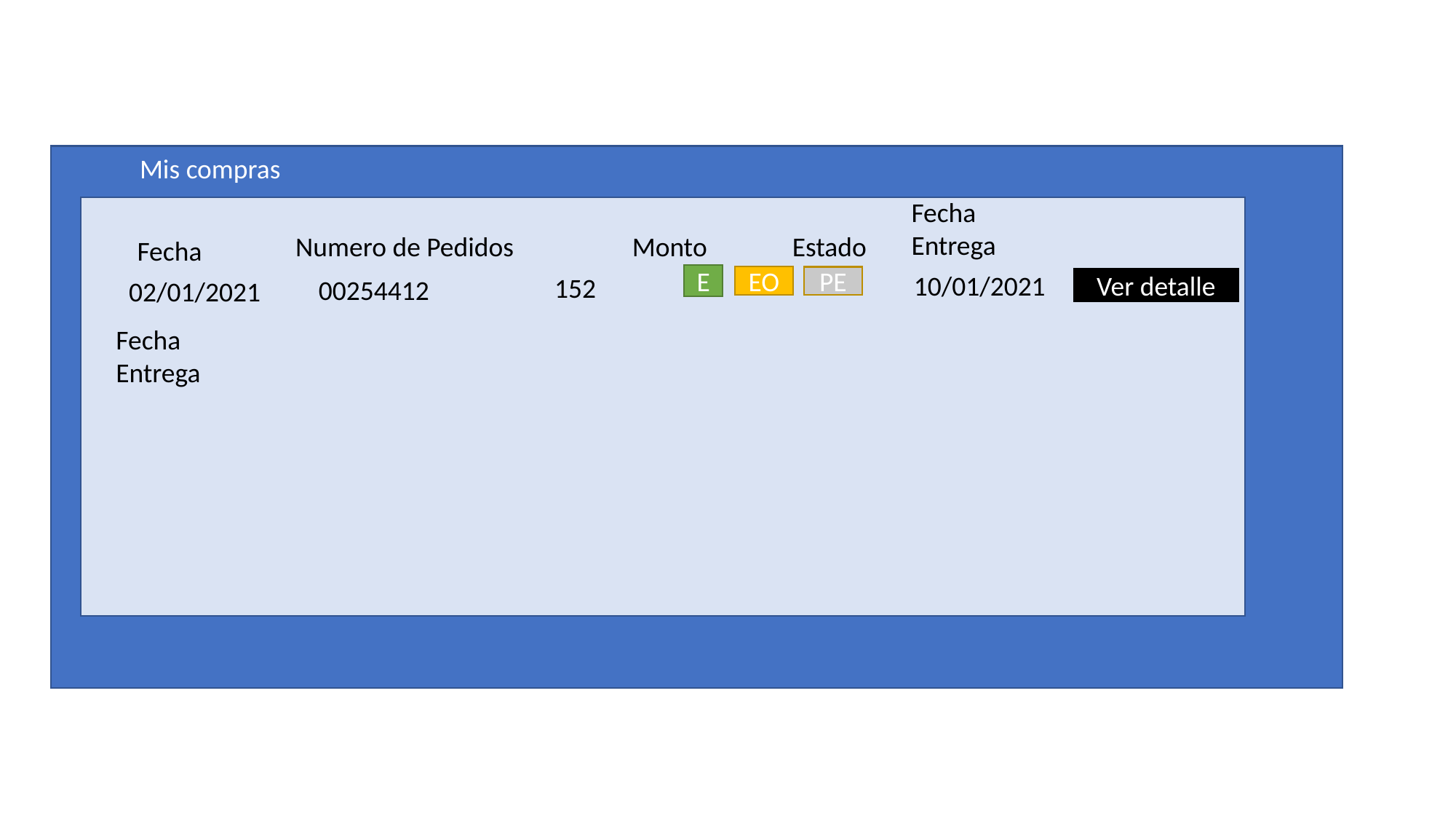

Fecha Entrega
Numero de Pedidos
Monto
Estado

Fecha
Fecha Entrega
Mis compras
10/01/2021
E
152
EO
PE
00254412
Ver detalle
02/01/2021